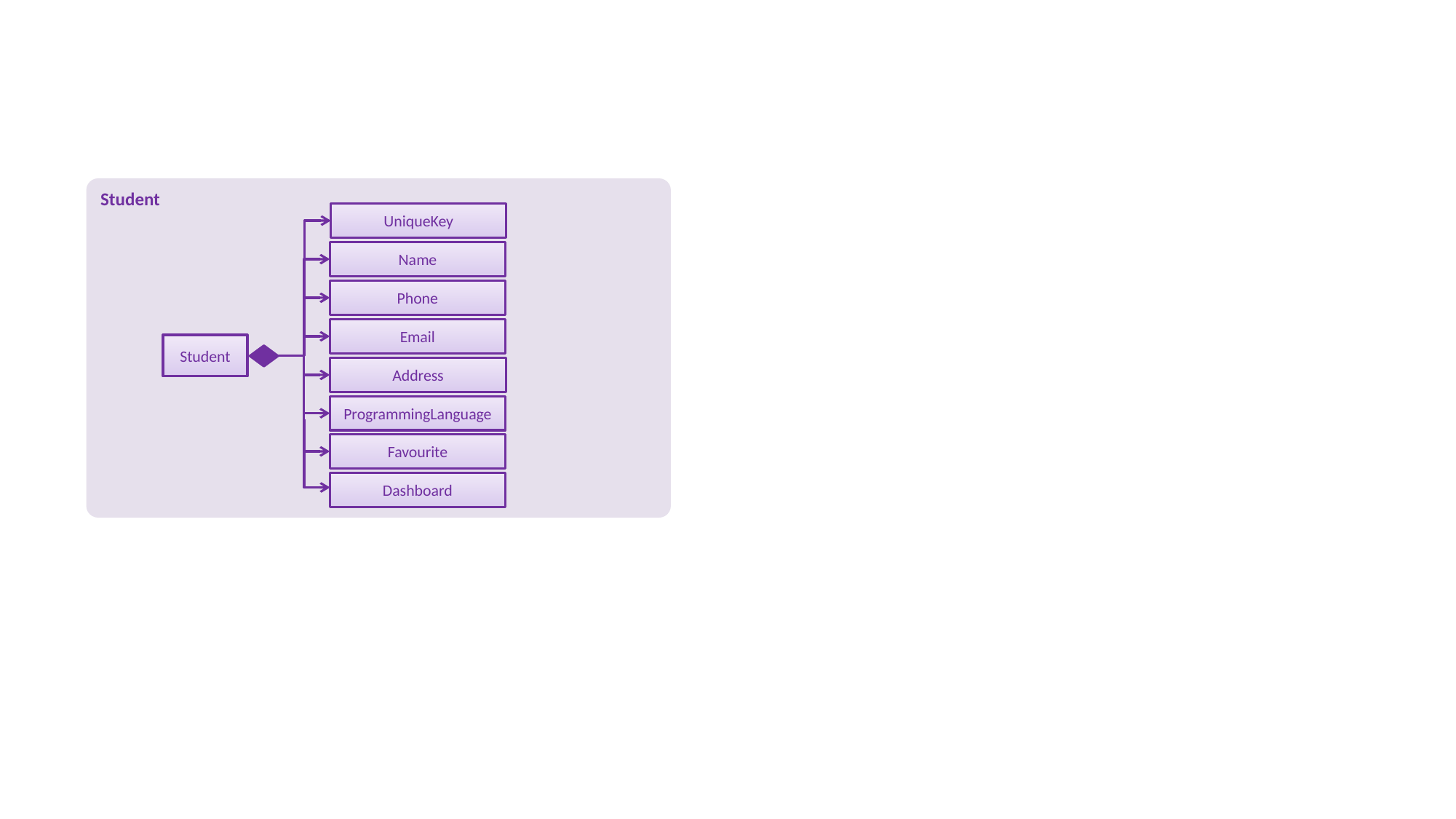

Student
UniqueKey
Name
Phone
Email
Student

Address
ProgrammingLanguage
Favourite
Dashboard